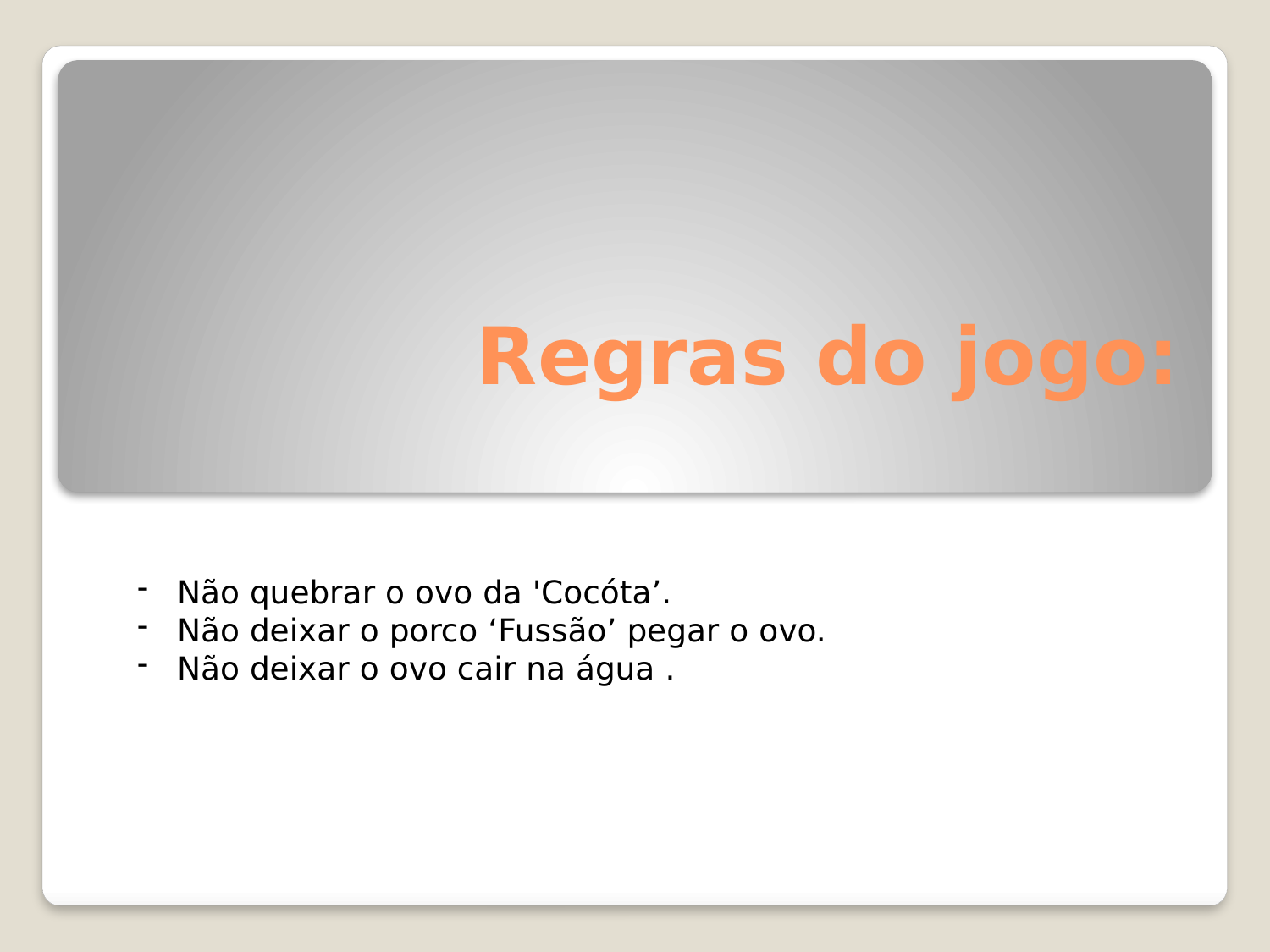

# Regras do jogo:
Não quebrar o ovo da 'Cocóta’.
Não deixar o porco ‘Fussão’ pegar o ovo.
Não deixar o ovo cair na água .